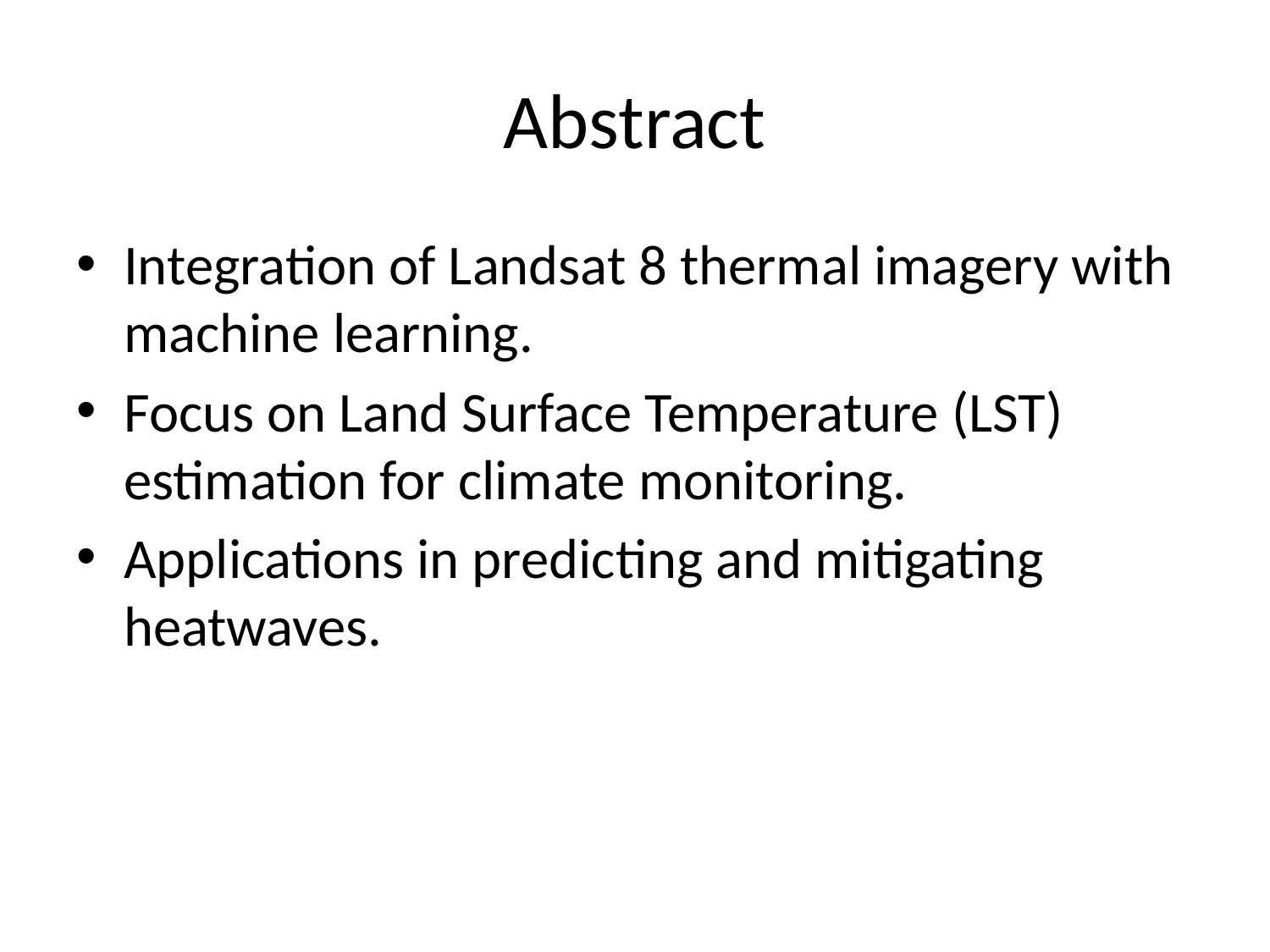

# Abstract
Integration of Landsat 8 thermal imagery with machine learning.
Focus on Land Surface Temperature (LST) estimation for climate monitoring.
Applications in predicting and mitigating heatwaves.